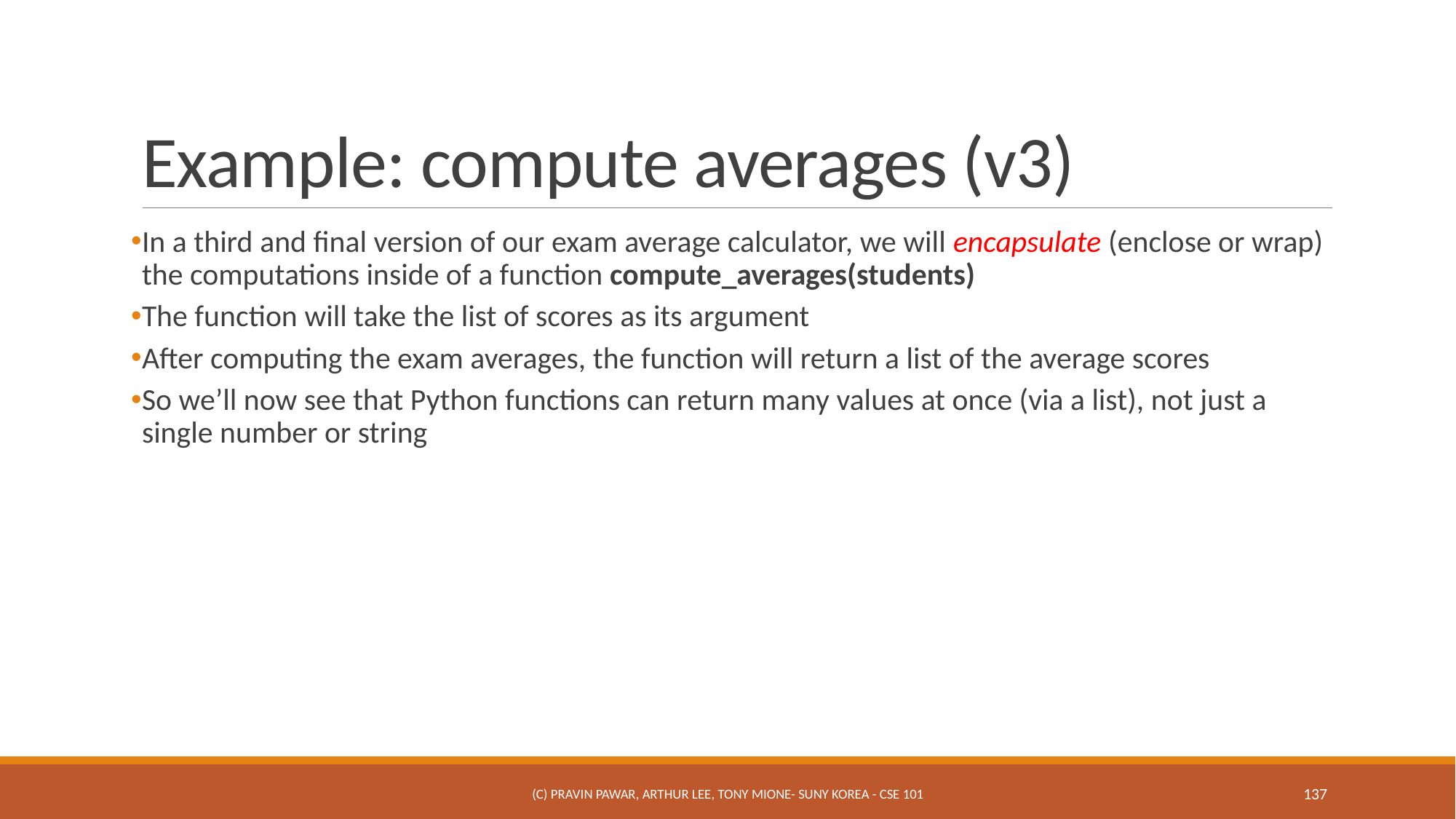

# Example: compute averages (v3)
In a third and final version of our exam average calculator, we will encapsulate (enclose or wrap) the computations inside of a function compute_averages(students)
The function will take the list of scores as its argument
After computing the exam averages, the function will return a list of the average scores
So we’ll now see that Python functions can return many values at once (via a list), not just a single number or string

(c) Pravin Pawar, Arthur Lee, Tony Mione- SUNY Korea - CSE 101
137